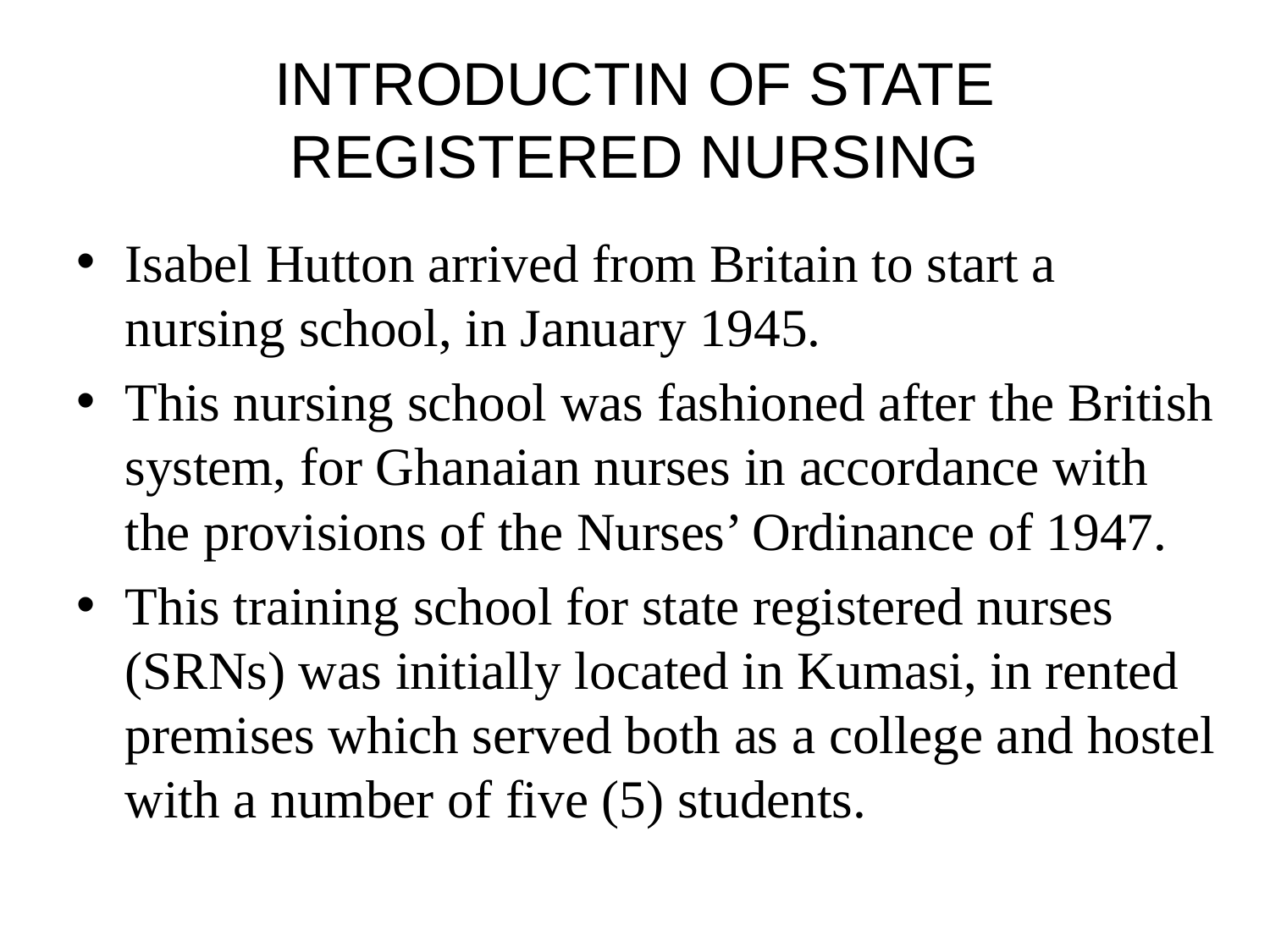

# INTRODUCTIN OF STATE REGISTERED NURSING
Isabel Hutton arrived from Britain to start a nursing school, in January 1945.
This nursing school was fashioned after the British system, for Ghanaian nurses in accordance with the provisions of the Nurses’ Ordinance of 1947.
This training school for state registered nurses (SRNs) was initially located in Kumasi, in rented premises which served both as a college and hostel with a number of five (5) students.